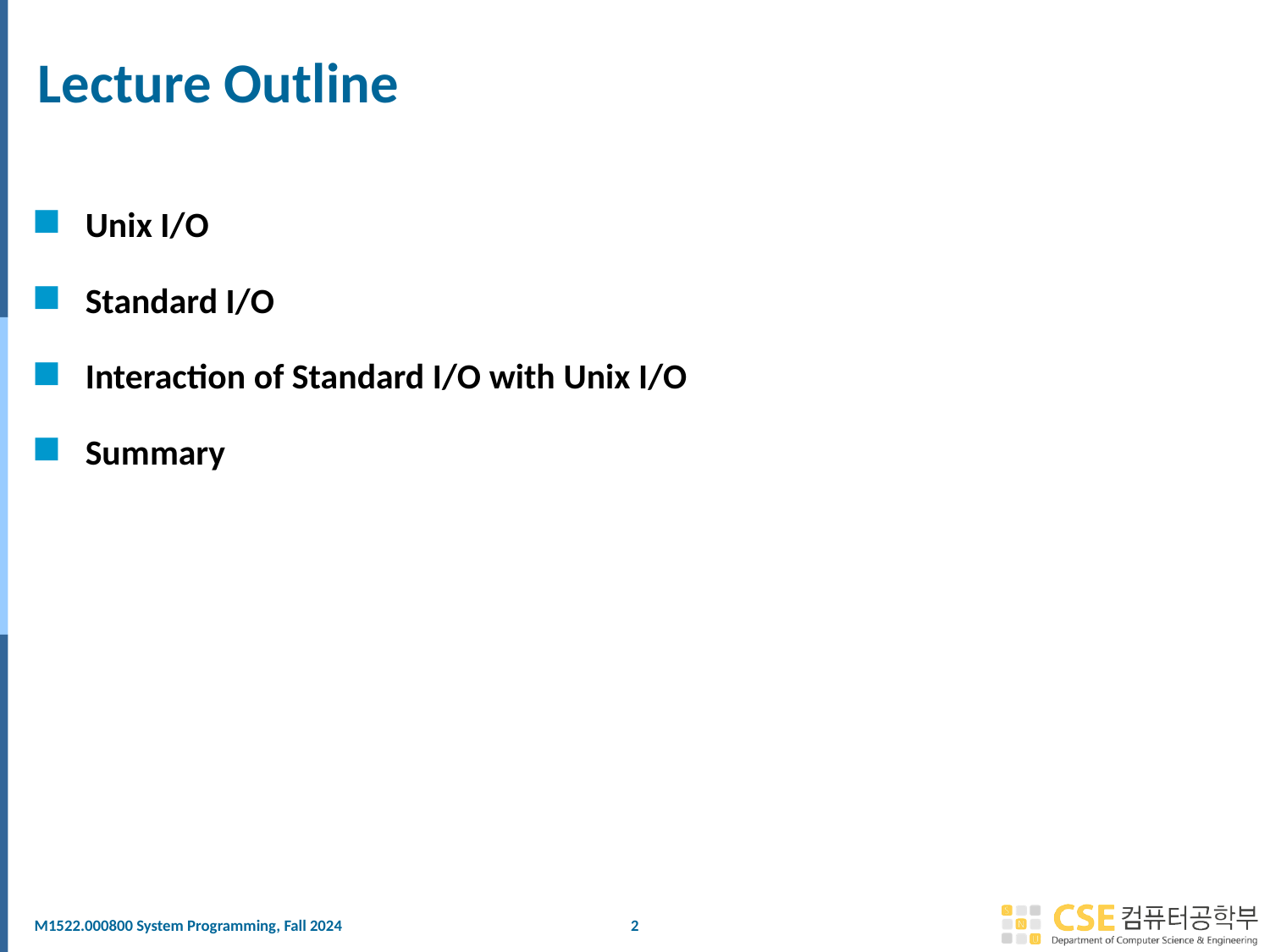

# Lecture Outline
Unix I/O
Standard I/O
Interaction of Standard I/O with Unix I/O
Summary